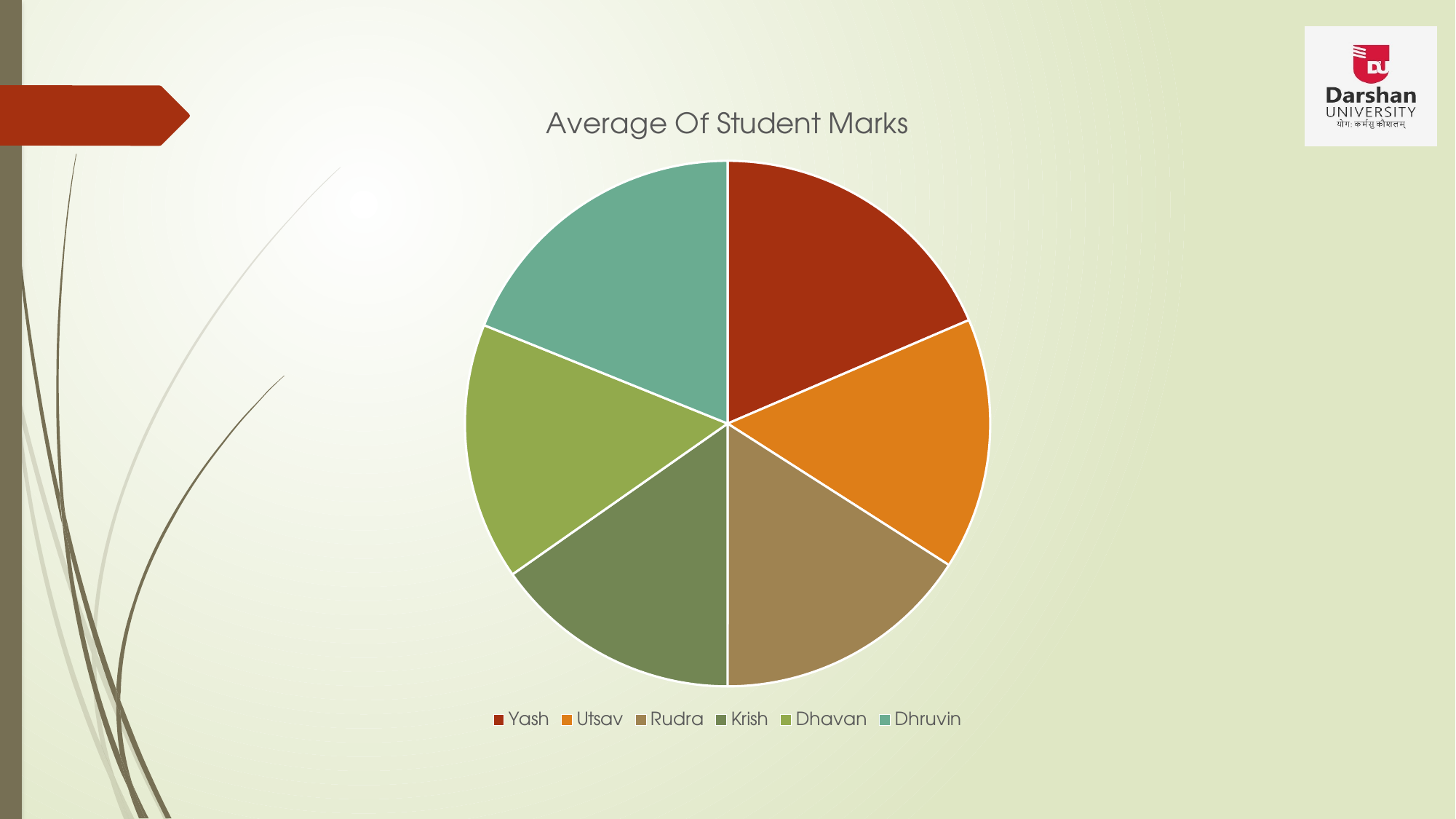

### Chart: Average Of Student Marks

| Category |  |
|---|---|
| Yash | 54.666666666666664 |
| Utsav | 45.666666666666664 |
| Rudra | 47.0 |
| Krish | 45.0 |
| Dhavan | 46.666666666666664 |
| Dhruvin | 55.666666666666664 |